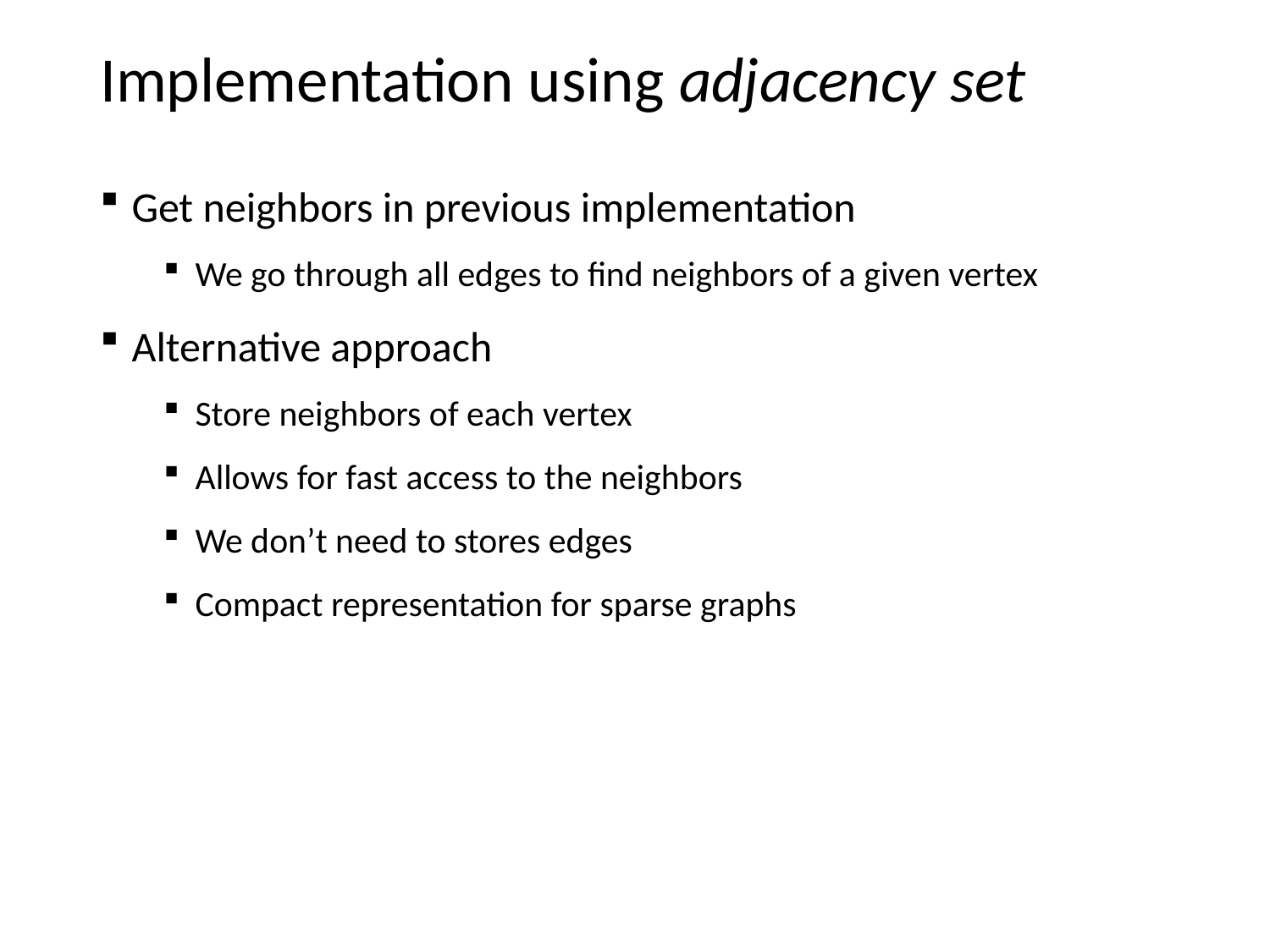

# Implementation using adjacency set
Get neighbors in previous implementation
We go through all edges to find neighbors of a given vertex
Alternative approach
Store neighbors of each vertex
Allows for fast access to the neighbors
We don’t need to stores edges
Compact representation for sparse graphs